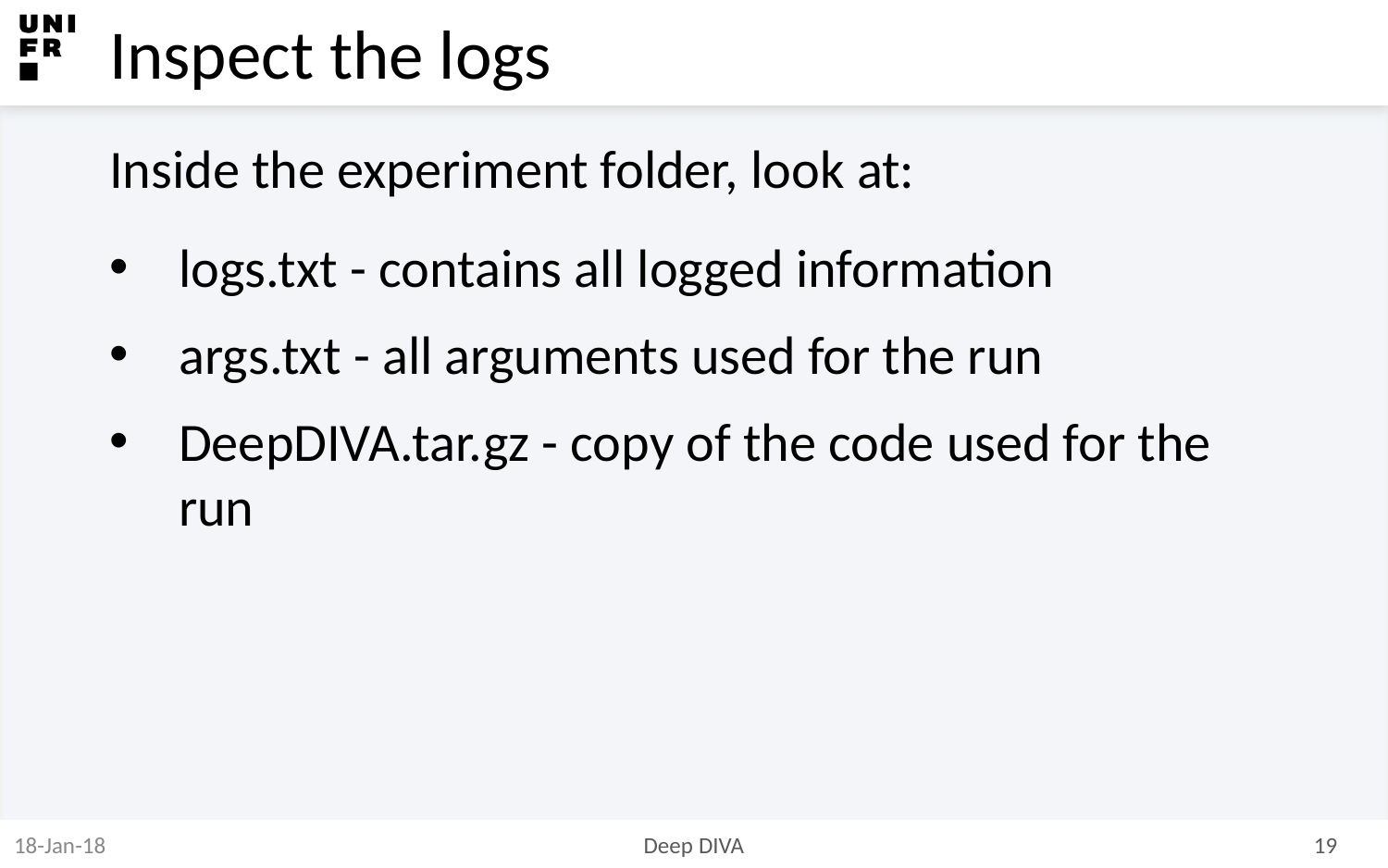

# Inspect the logs
Inside the experiment folder, look at:
logs.txt - contains all logged information
args.txt - all arguments used for the run
DeepDIVA.tar.gz - copy of the code used for the run
18-Jan-18
Deep DIVA
19